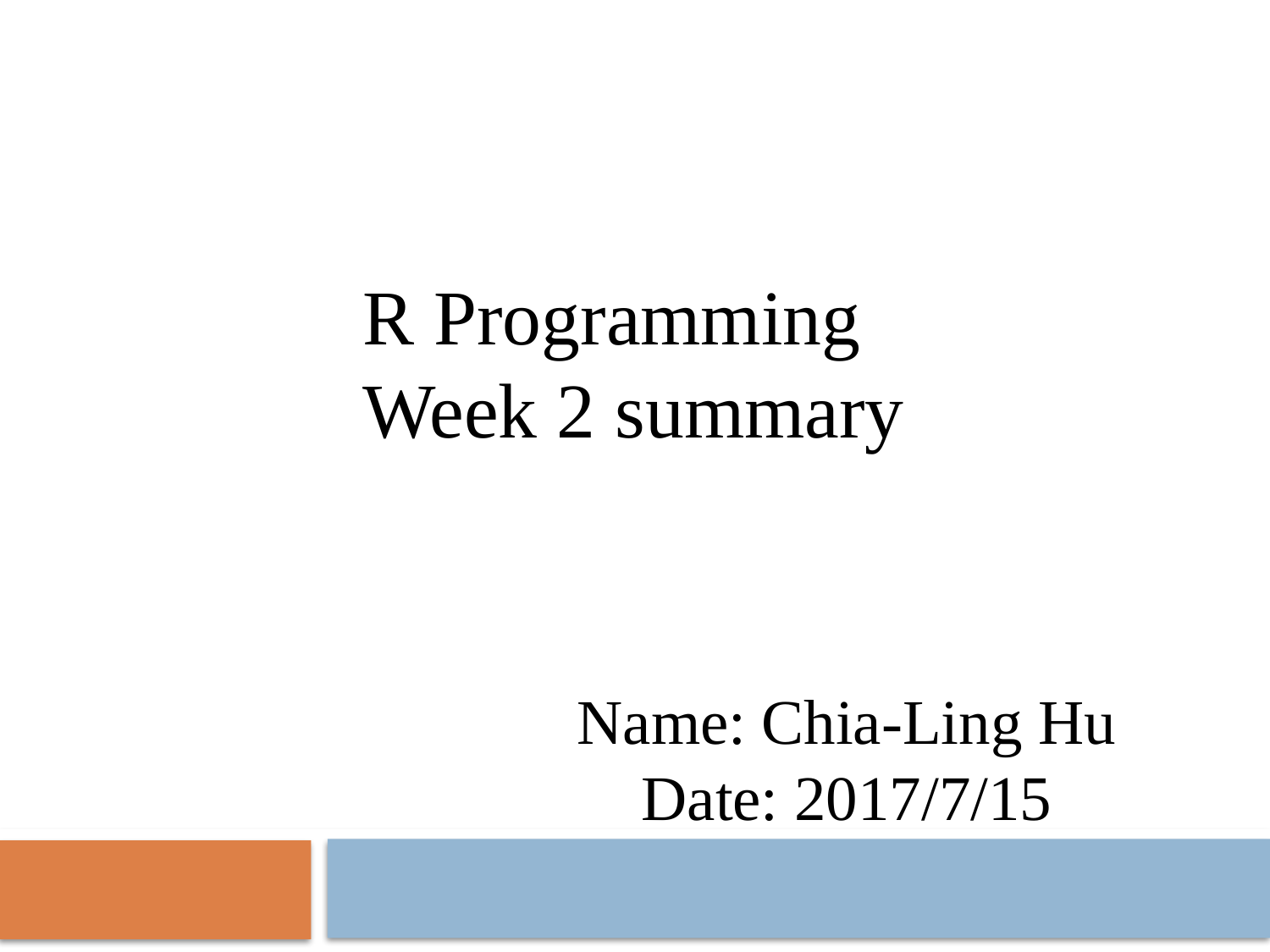

R Programming
Week 2 summary
# Name: Chia-Ling Hu Date: 2017/7/15